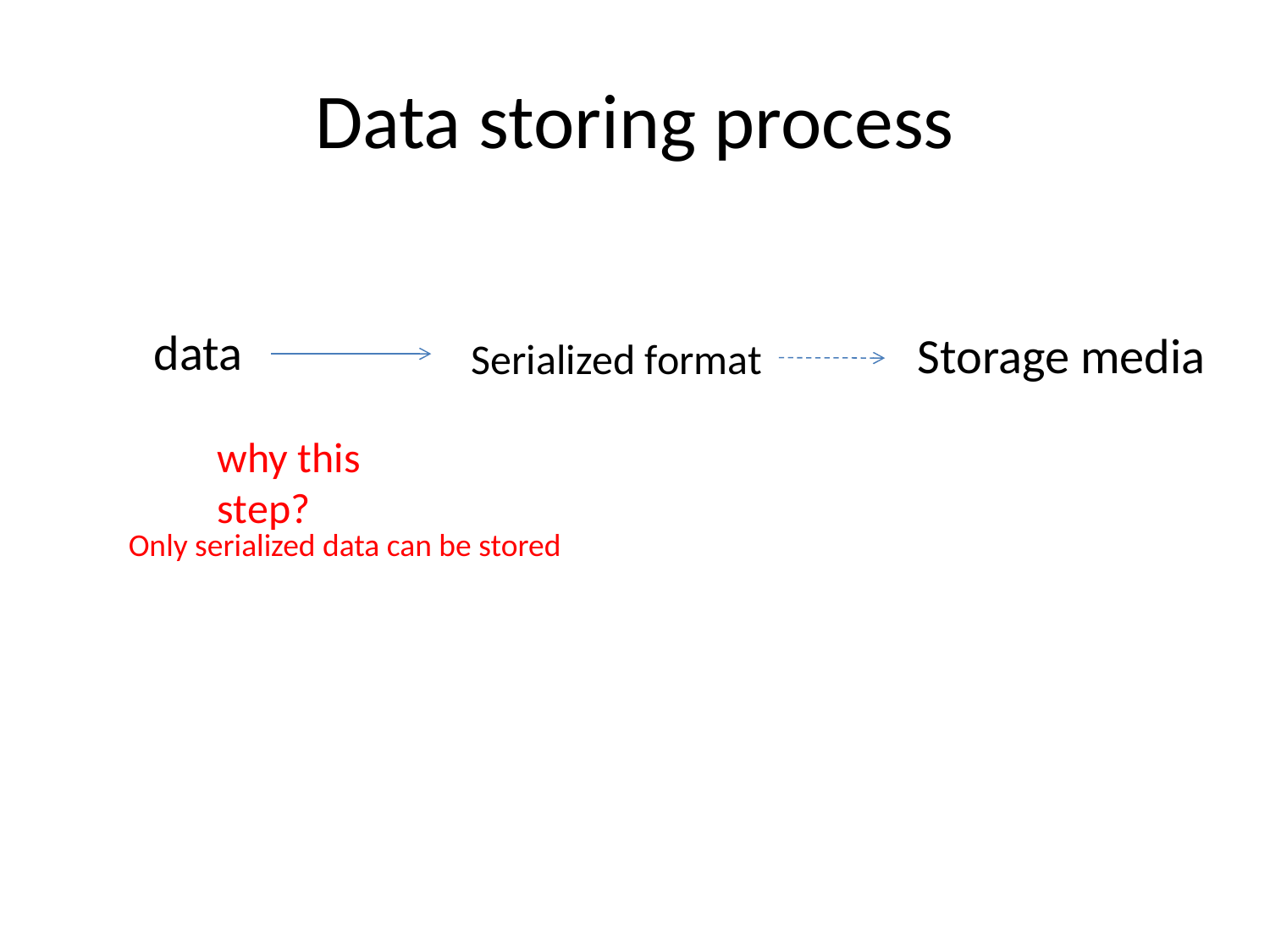

# Data storing process
data
Storage media
Serialized format
why this step?
Only serialized data can be stored